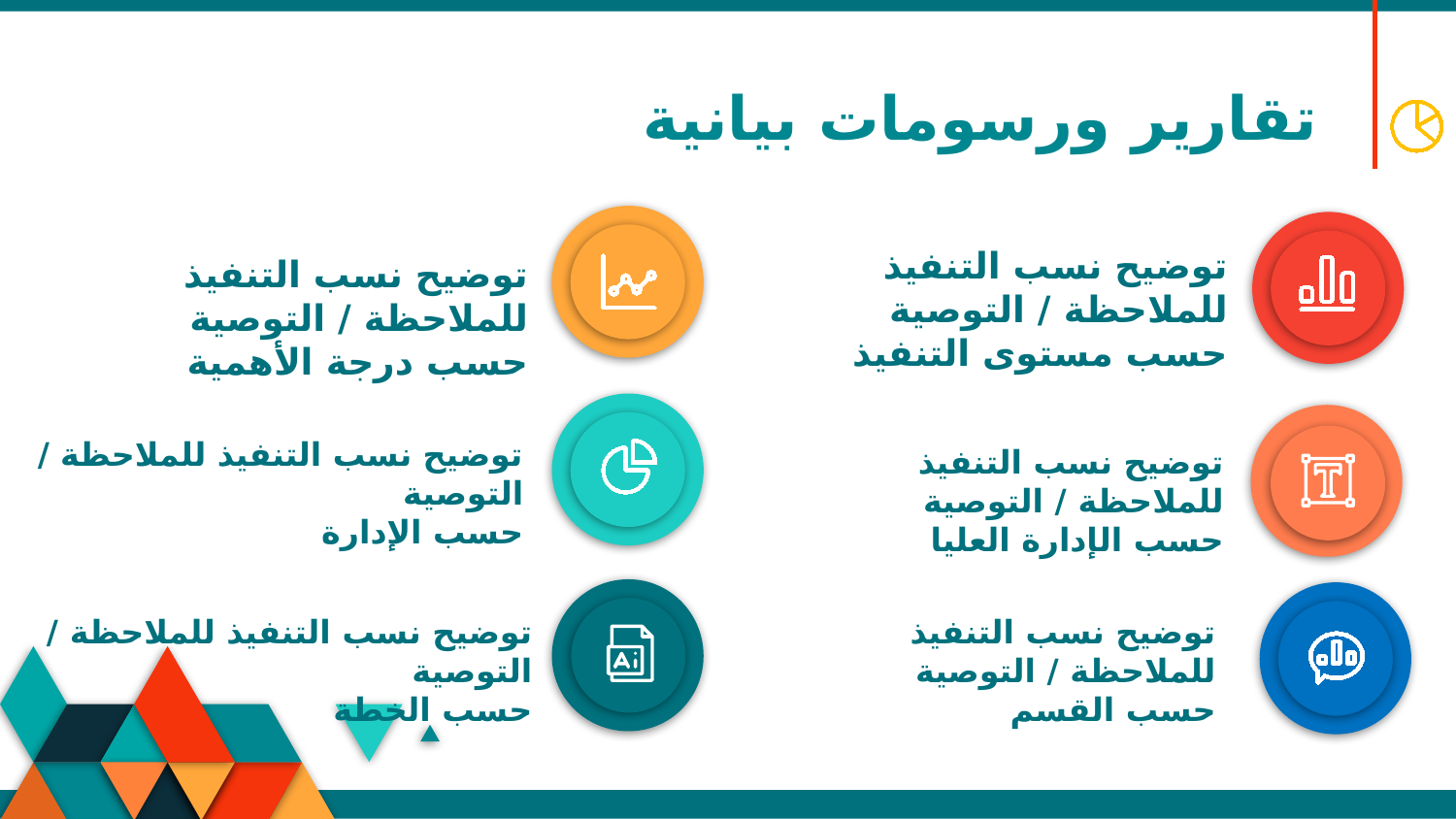

# تقارير ورسومات بيانية

توضيح نسب التنفيذ للملاحظة / التوصية
حسب مستوى التنفيذ
توضيح نسب التنفيذ للملاحظة / التوصية
حسب درجة الأهمية

توضيح نسب التنفيذ للملاحظة / التوصية
حسب الإدارة
توضيح نسب التنفيذ للملاحظة / التوصية
حسب الإدارة العليا

توضيح نسب التنفيذ للملاحظة / التوصية
حسب الخطة
توضيح نسب التنفيذ للملاحظة / التوصية
حسب القسم